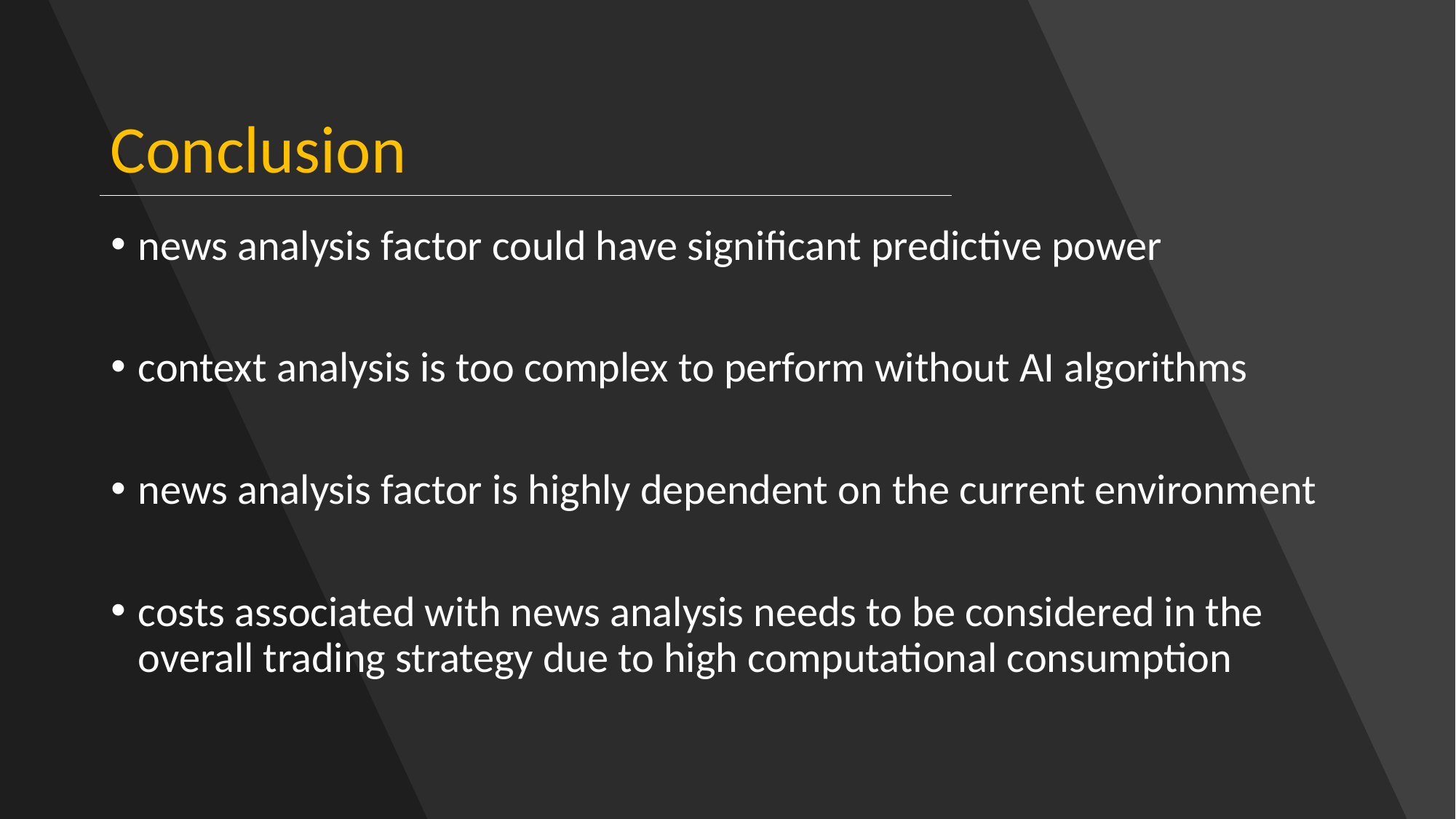

# Conclusion
news analysis factor could have significant predictive power

context analysis is too complex to perform without AI algorithms

news analysis factor is highly dependent on the current environment

costs associated with news analysis needs to be considered in the overall trading strategy due to high computational consumption